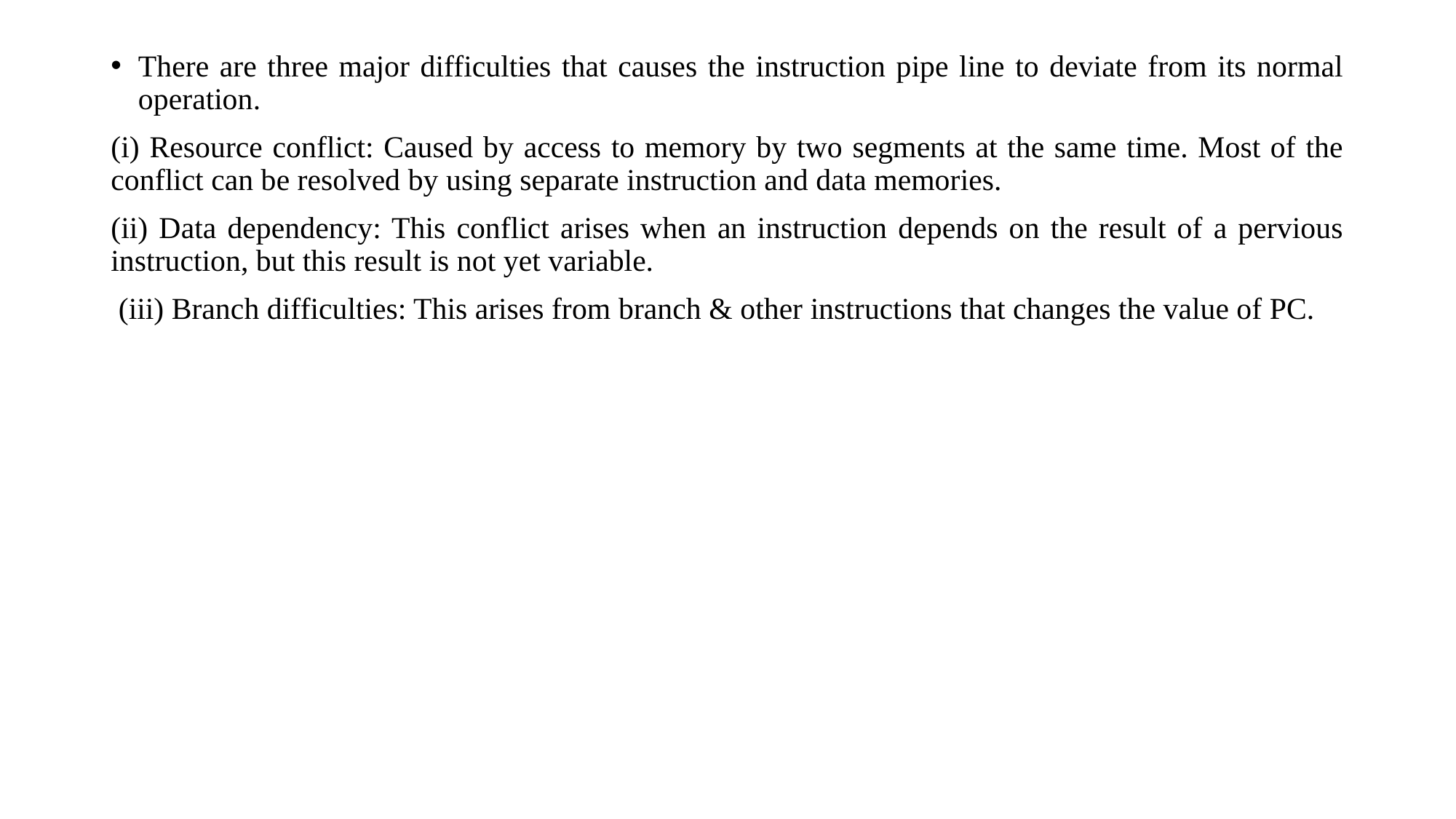

There are three major difficulties that causes the instruction pipe line to deviate from its normal operation.
(i) Resource conflict: Caused by access to memory by two segments at the same time. Most of the conflict can be resolved by using separate instruction and data memories.
(ii) Data dependency: This conflict arises when an instruction depends on the result of a pervious instruction, but this result is not yet variable.
 (iii) Branch difficulties: This arises from branch & other instructions that changes the value of PC.